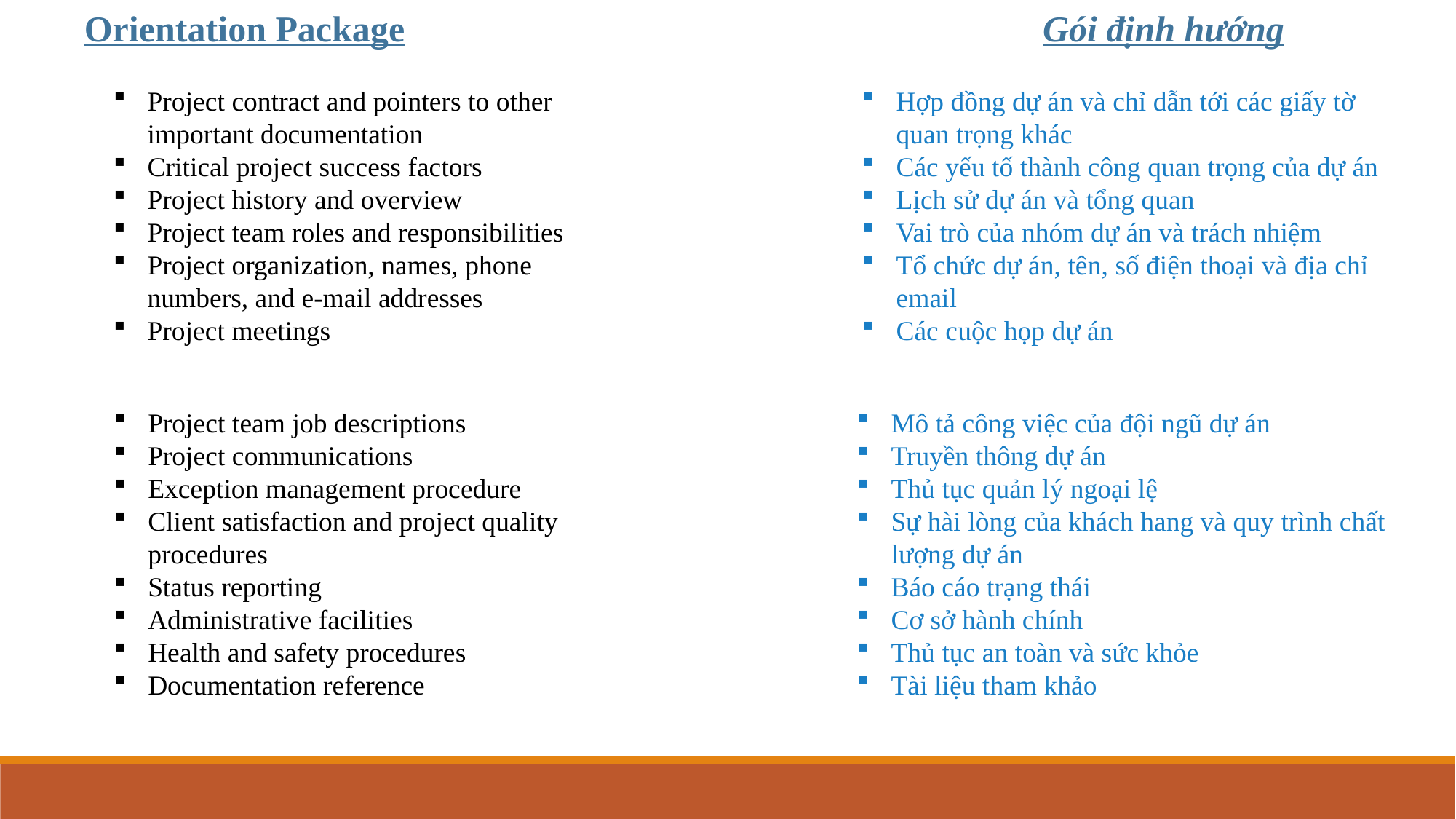

Orientation Package
Gói định hướng
Project contract and pointers to other important documentation
Critical project success factors
Project history and overview
Project team roles and responsibilities
Project organization, names, phone numbers, and e-mail addresses
Project meetings
Hợp đồng dự án và chỉ dẫn tới các giấy tờ quan trọng khác
Các yếu tố thành công quan trọng của dự án
Lịch sử dự án và tổng quan
Vai trò của nhóm dự án và trách nhiệm
Tổ chức dự án, tên, số điện thoại và địa chỉ email
Các cuộc họp dự án
Planning Processes
Initialing Processes

Project team job descriptions
Project communications
Exception management procedure
Client satisfaction and project quality procedures
Status reporting
Administrative facilities
Health and safety procedures
Documentation reference
Mô tả công việc của đội ngũ dự án
Truyền thông dự án
Thủ tục quản lý ngoại lệ
Sự hài lòng của khách hang và quy trình chất lượng dự án
Báo cáo trạng thái
Cơ sở hành chính
Thủ tục an toàn và sức khỏe
Tài liệu tham khảo
Executing Processes